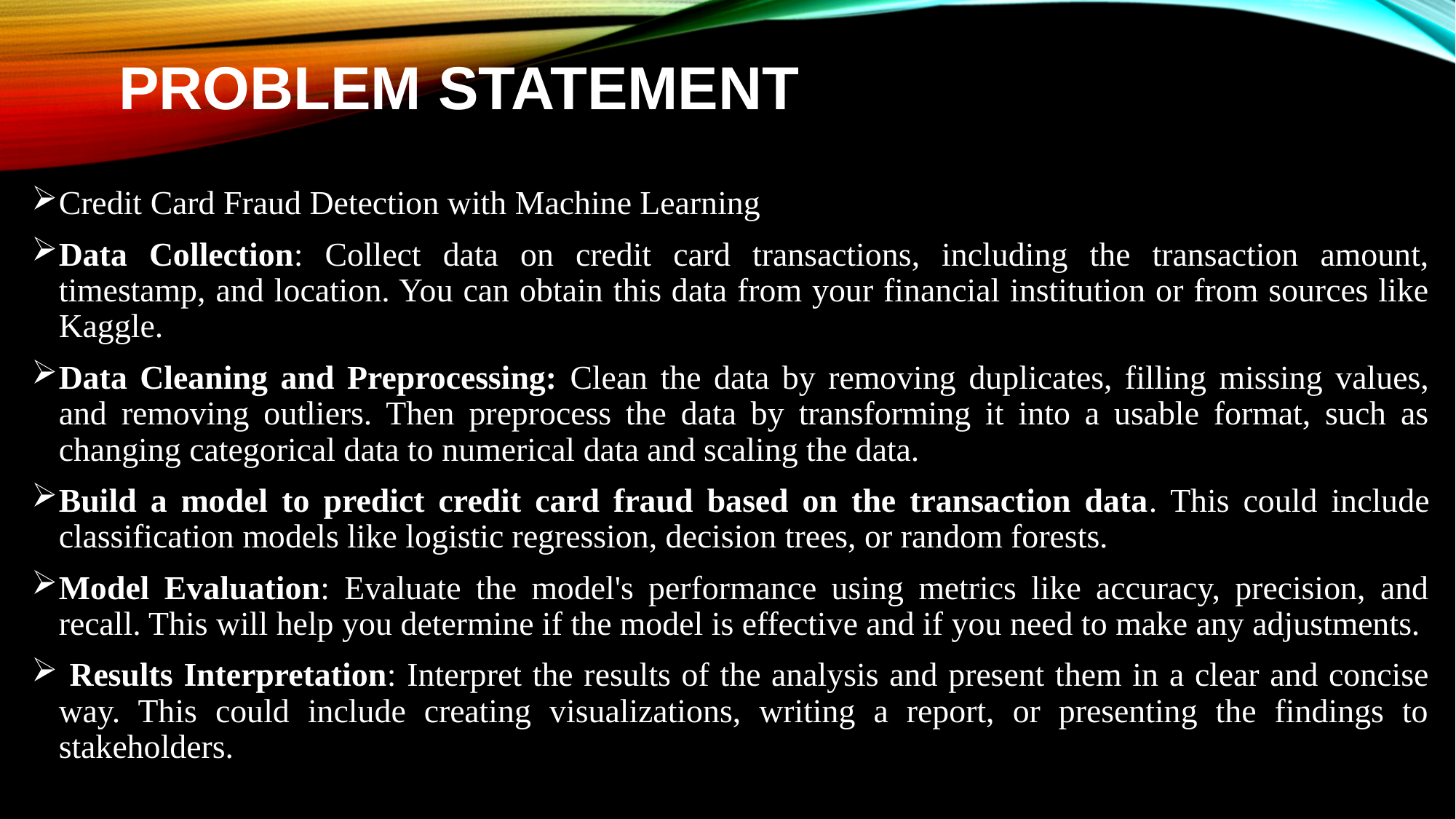

# PROBLEM STATEMENT
Credit Card Fraud Detection with Machine Learning
Data Collection: Collect data on credit card transactions, including the transaction amount, timestamp, and location. You can obtain this data from your financial institution or from sources like Kaggle.
Data Cleaning and Preprocessing: Clean the data by removing duplicates, filling missing values, and removing outliers. Then preprocess the data by transforming it into a usable format, such as changing categorical data to numerical data and scaling the data.
Build a model to predict credit card fraud based on the transaction data. This could include classification models like logistic regression, decision trees, or random forests.
Model Evaluation: Evaluate the model's performance using metrics like accuracy, precision, and recall. This will help you determine if the model is effective and if you need to make any adjustments.
 Results Interpretation: Interpret the results of the analysis and present them in a clear and concise way. This could include creating visualizations, writing a report, or presenting the findings to stakeholders.